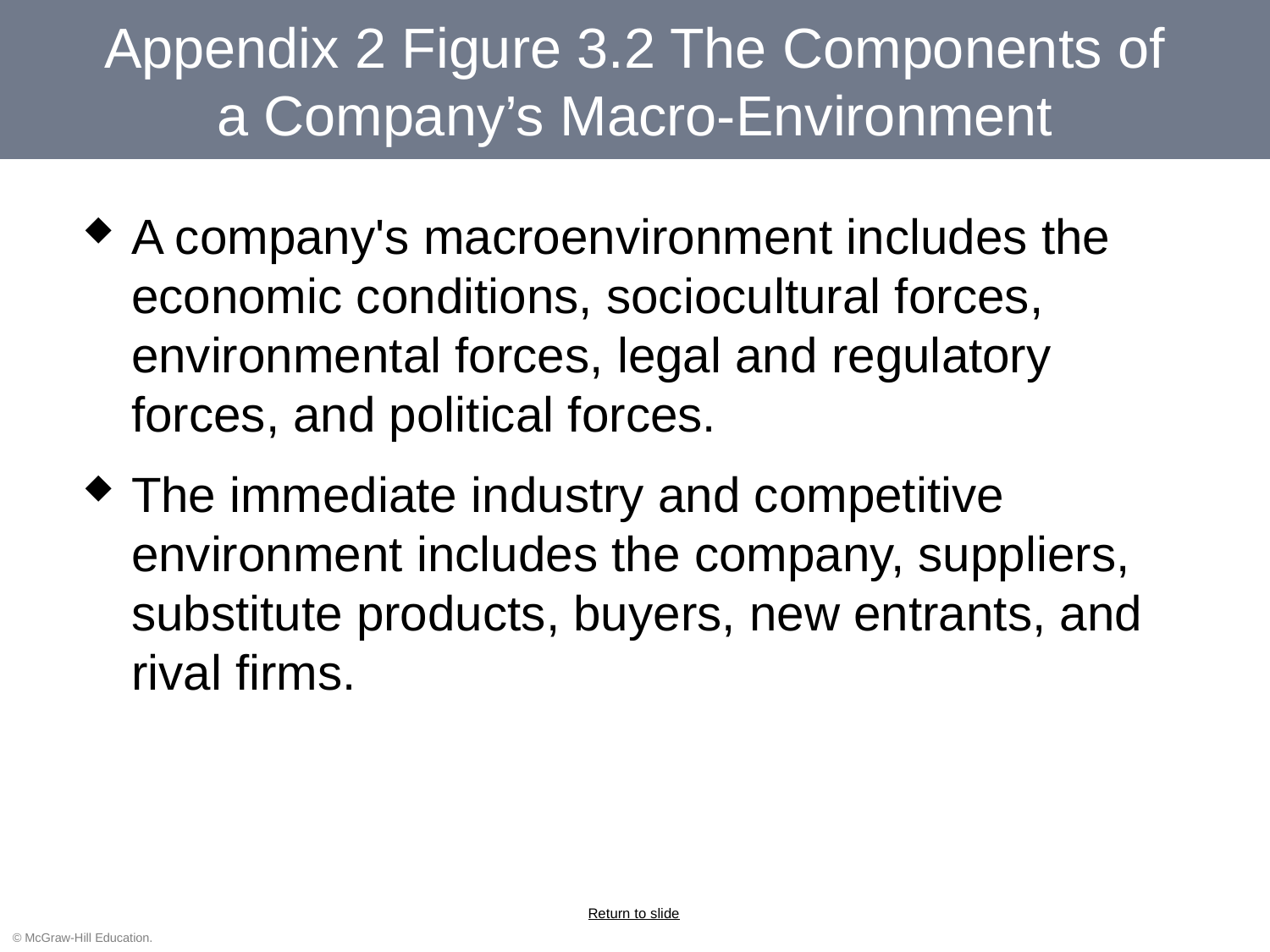

# Appendix 2 Figure 3.2 The Components of a Company’s Macro-Environment
A company's macroenvironment includes the economic conditions, sociocultural forces, environmental forces, legal and regulatory forces, and political forces.
The immediate industry and competitive environment includes the company, suppliers, substitute products, buyers, new entrants, and rival firms.
Return to slide